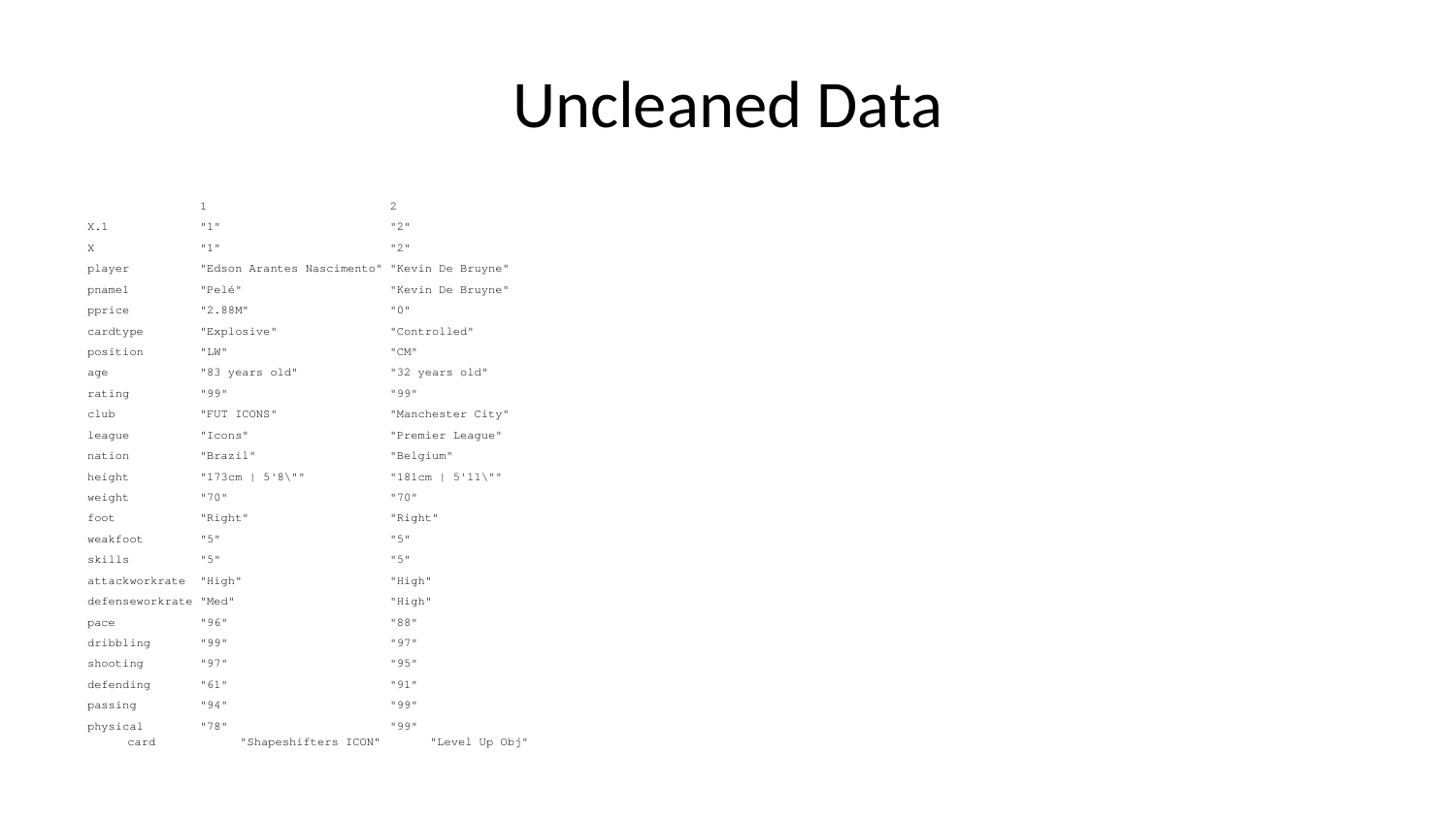

# Uncleaned Data
                1                          2
X.1             "1"                        "2"
X               "1"                        "2"
player          "Edson Arantes Nascimento" "Kevin De Bruyne"
pname1          "Pelé"                     "Kevin De Bruyne"
pprice          "2.88M"                    "0"
cardtype        "Explosive"                "Controlled"
position        "LW"                       "CM"
age             "83 years old"             "32 years old"
rating          "99"                       "99"
club            "FUT ICONS"                "Manchester City"
league          "Icons"                    "Premier League"
nation          "Brazil"                   "Belgium"
height          "173cm | 5'8\""            "181cm | 5'11\""
weight          "70"                       "70"
foot            "Right"                    "Right"
weakfoot        "5"                        "5"
skills          "5"                        "5"
attackworkrate  "High"                     "High"
defenseworkrate "Med"                      "High"
pace            "96"                       "88"
dribbling       "99"                       "97"
shooting        "97"                       "95"
defending       "61"                       "91"
passing         "94"                       "99"
physical        "78"                       "99"
card            "Shapeshifters ICON"       "Level Up Obj"